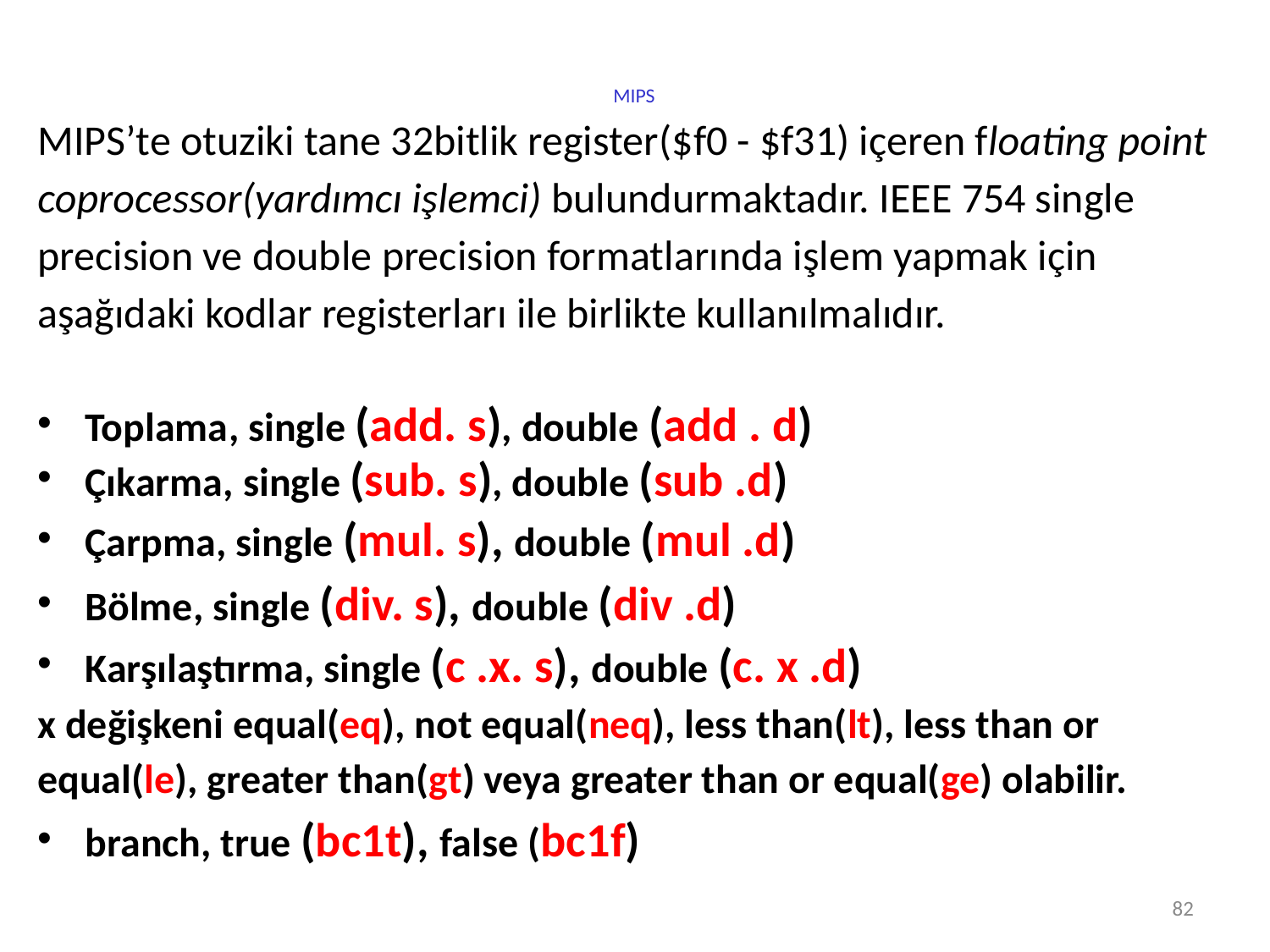

# MIPS
MIPS’te otuziki tane 32bitlik register($f0 - $f31) içeren floating point
coprocessor(yardımcı işlemci) bulundurmaktadır. IEEE 754 single
precision ve double precision formatlarında işlem yapmak için
aşağıdaki kodlar registerları ile birlikte kullanılmalıdır.

Toplama, single (add. s), double (add . d)
Çıkarma, single (sub. s), double (sub .d)
Çarpma, single (mul. s), double (mul .d)
Bölme, single (div. s), double (div .d)
Karşılaştırma, single (c .x. s), double (c. x .d)
x değişkeni equal(eq), not equal(neq), less than(lt), less than or
equal(le), greater than(gt) veya greater than or equal(ge) olabilir.
branch, true (bc1t), false (bc1f)
82